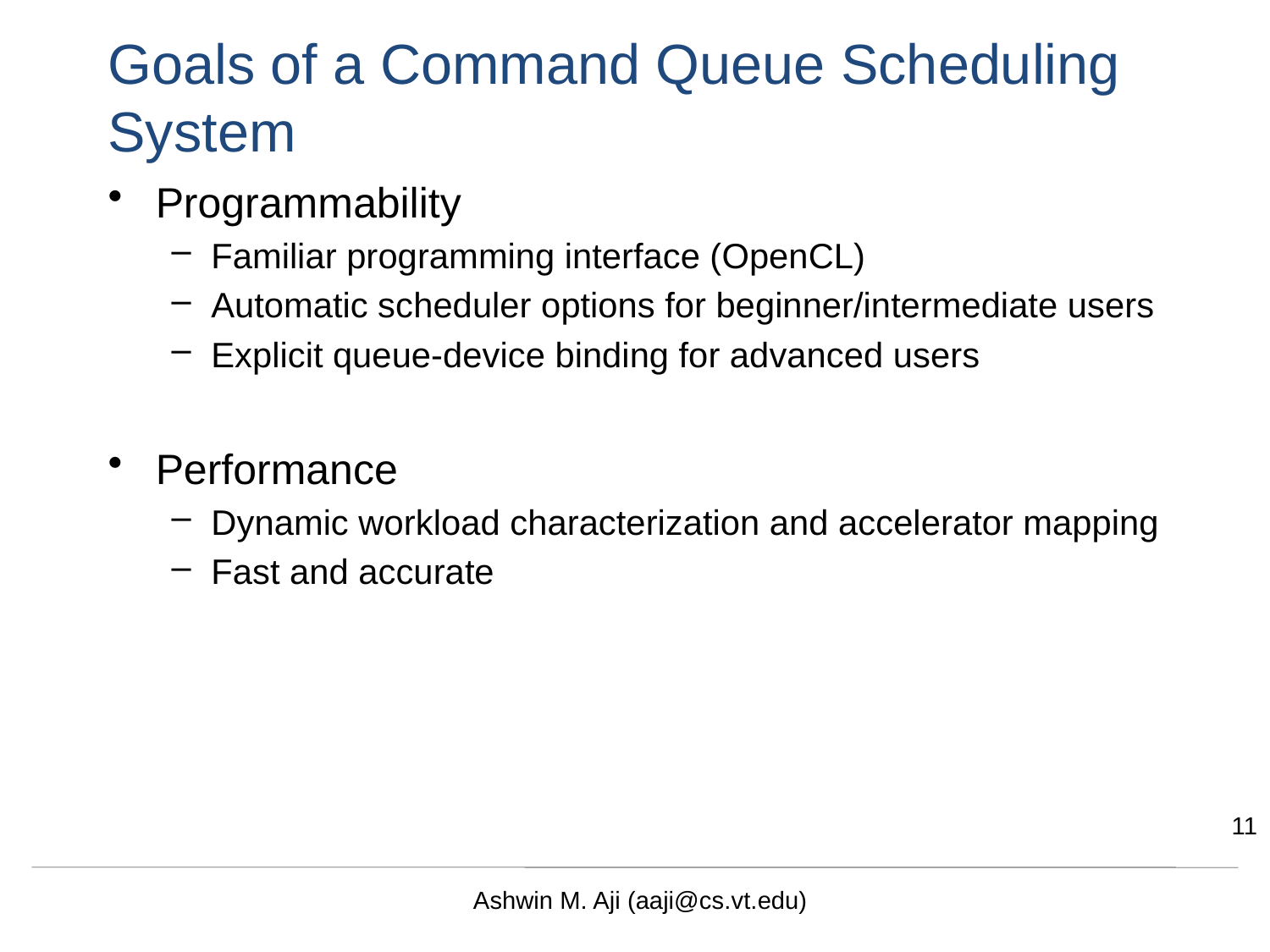

# Goals of a Command Queue Scheduling System
Programmability
Familiar programming interface (OpenCL)
Automatic scheduler options for beginner/intermediate users
Explicit queue-device binding for advanced users

Performance
Dynamic workload characterization and accelerator mapping
Fast and accurate
11
Ashwin M. Aji (aaji@cs.vt.edu)